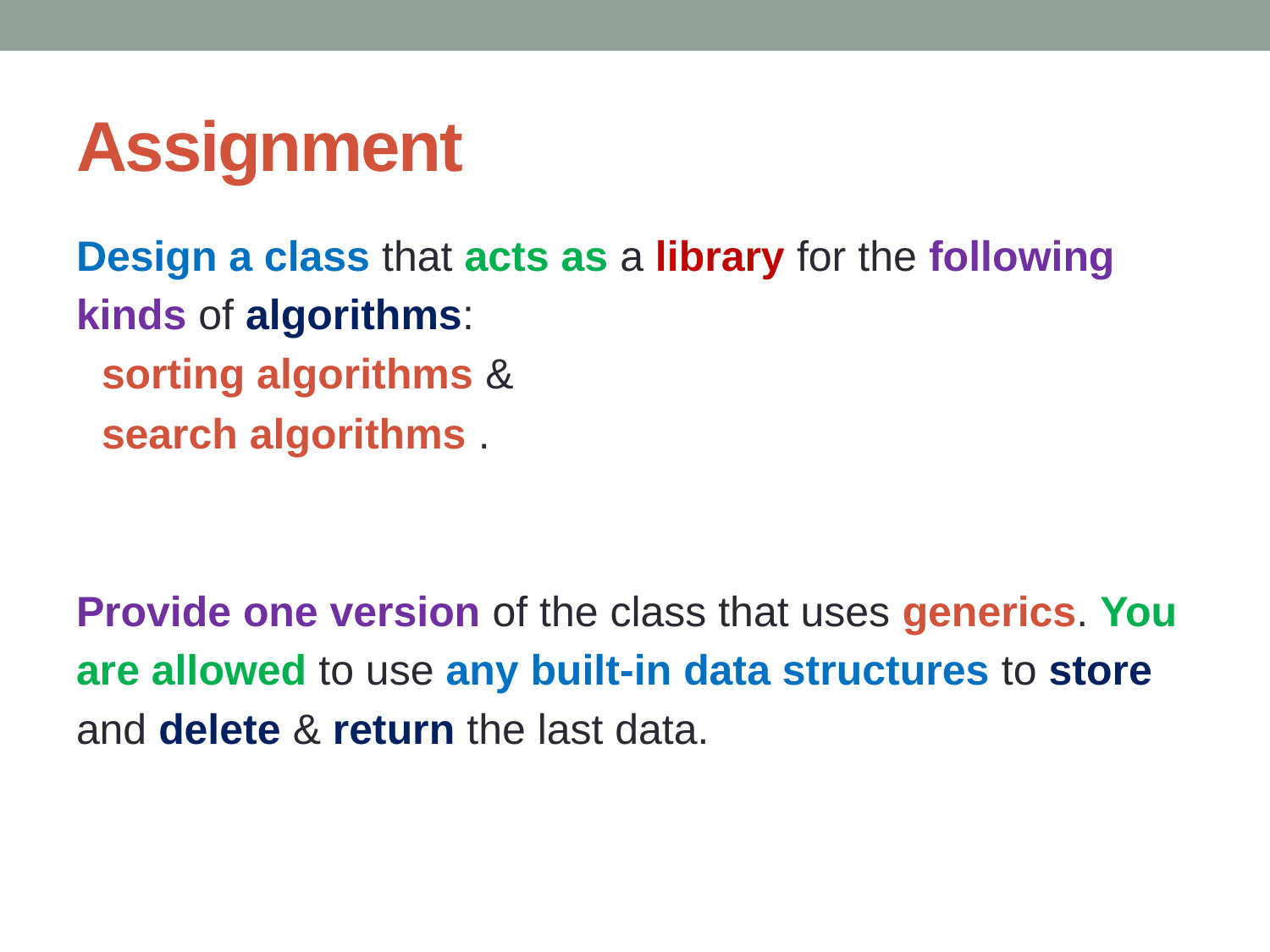

# Assignment
Design a class that acts as a library for the following
kinds of algorithms:
	sorting algorithms &
	search algorithms .

Provide one version of the class that uses generics. You
are allowed to use any built-in data structures to store
and delete & return the last data.